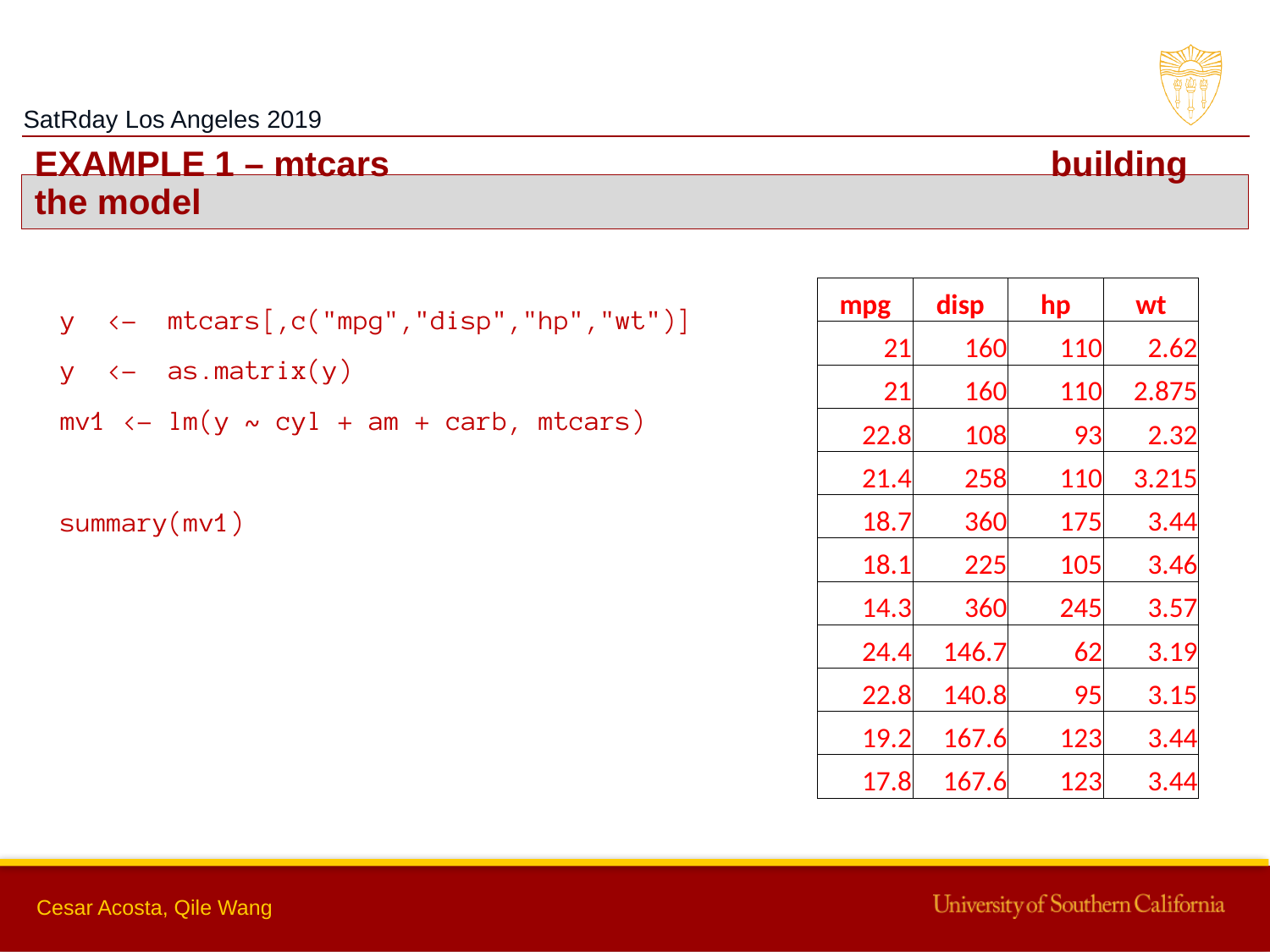

EXAMPLE 1 – mtcars                                      			building the model

y  <-  mtcars[,c("mpg","disp","hp","wt")]
y  <-  as.matrix(y)
mv1 <- lm(y ~ cyl + am + carb, mtcars)

summary(mv1)

| mpg | disp | hp | wt |
| --- | --- | --- | --- |
| 21 | 160 | 110 | 2.62 |
| 21 | 160 | 110 | 2.875 |
| 22.8 | 108 | 93 | 2.32 |
| 21.4 | 258 | 110 | 3.215 |
| 18.7 | 360 | 175 | 3.44 |
| 18.1 | 225 | 105 | 3.46 |
| 14.3 | 360 | 245 | 3.57 |
| 24.4 | 146.7 | 62 | 3.19 |
| 22.8 | 140.8 | 95 | 3.15 |
| 19.2 | 167.6 | 123 | 3.44 |
| 17.8 | 167.6 | 123 | 3.44 |